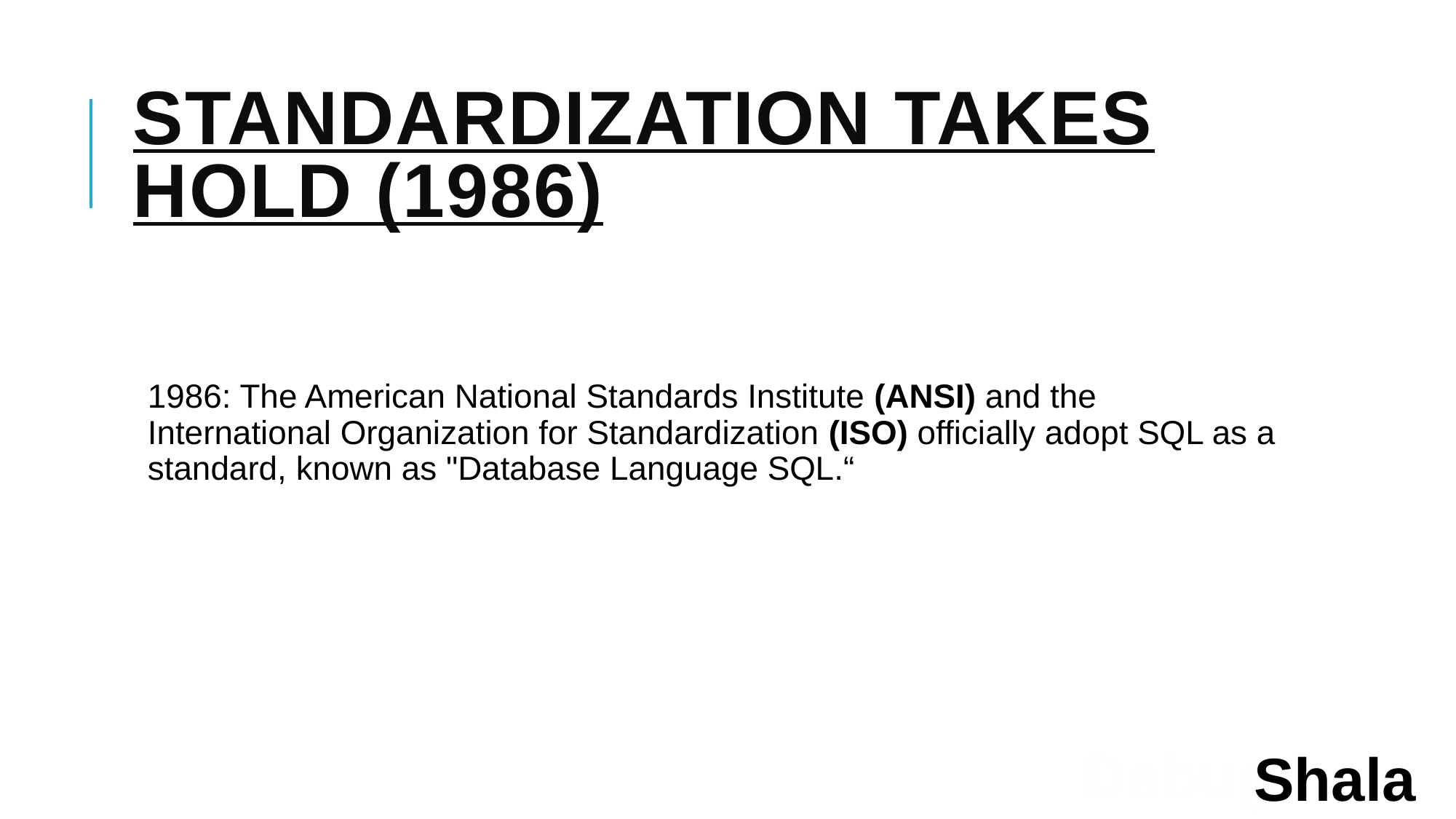

# Standardization takes Hold (1986)
1986: The American National Standards Institute (ANSI) and the International Organization for Standardization (ISO) officially adopt SQL as a standard, known as "Database Language SQL.“

Debug
Shala